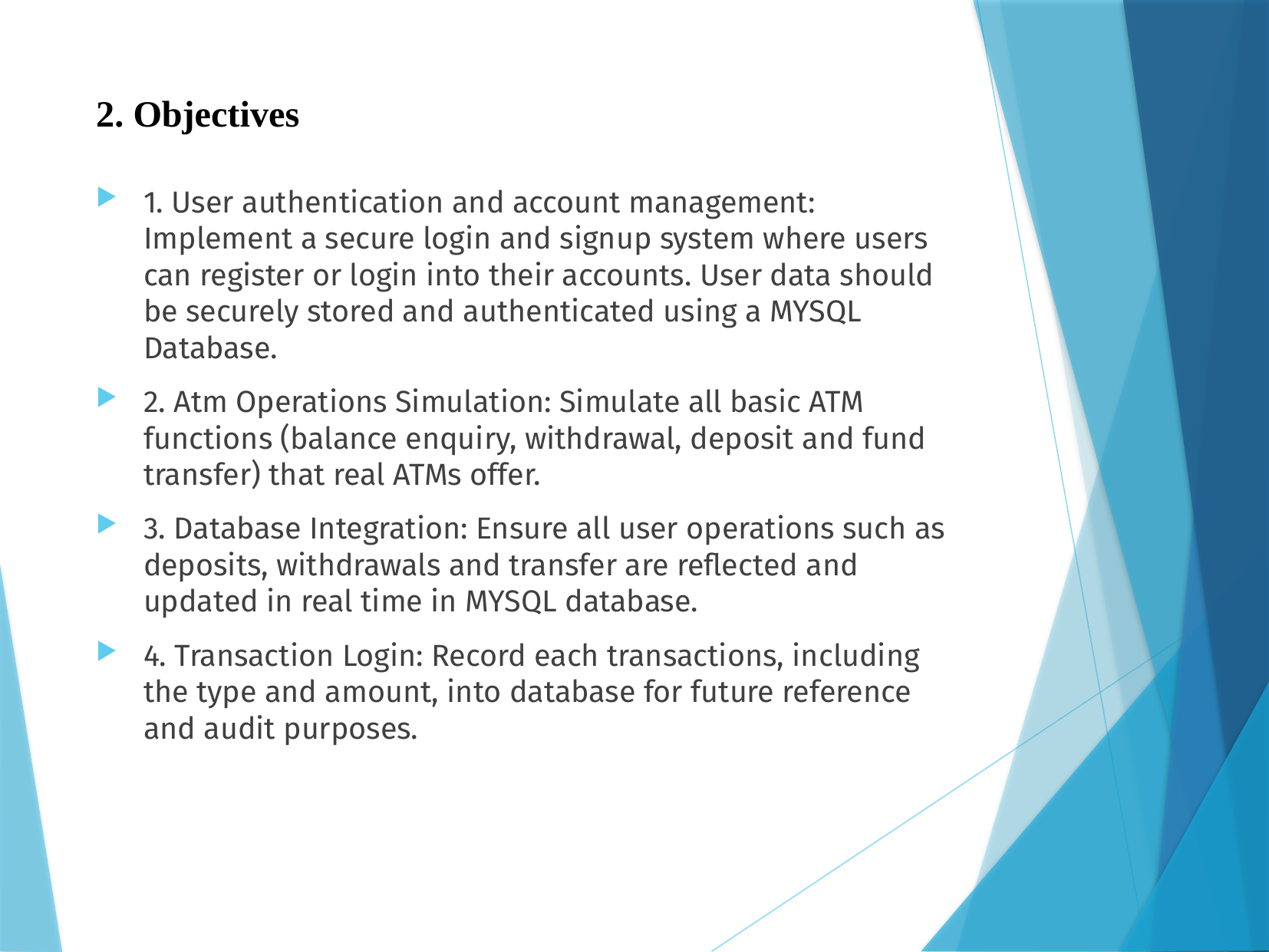

# 2. Objectives
1. User authentication and account management: Implement a secure login and signup system where users can register or login into their accounts. User data should be securely stored and authenticated using a MYSQL Database.
2. Atm Operations Simulation: Simulate all basic ATM functions (balance enquiry, withdrawal, deposit and fund transfer) that real ATMs offer.
3. Database Integration: Ensure all user operations such as deposits, withdrawals and transfer are reflected and updated in real time in MYSQL database.
4. Transaction Login: Record each transactions, including the type and amount, into database for future reference and audit purposes.